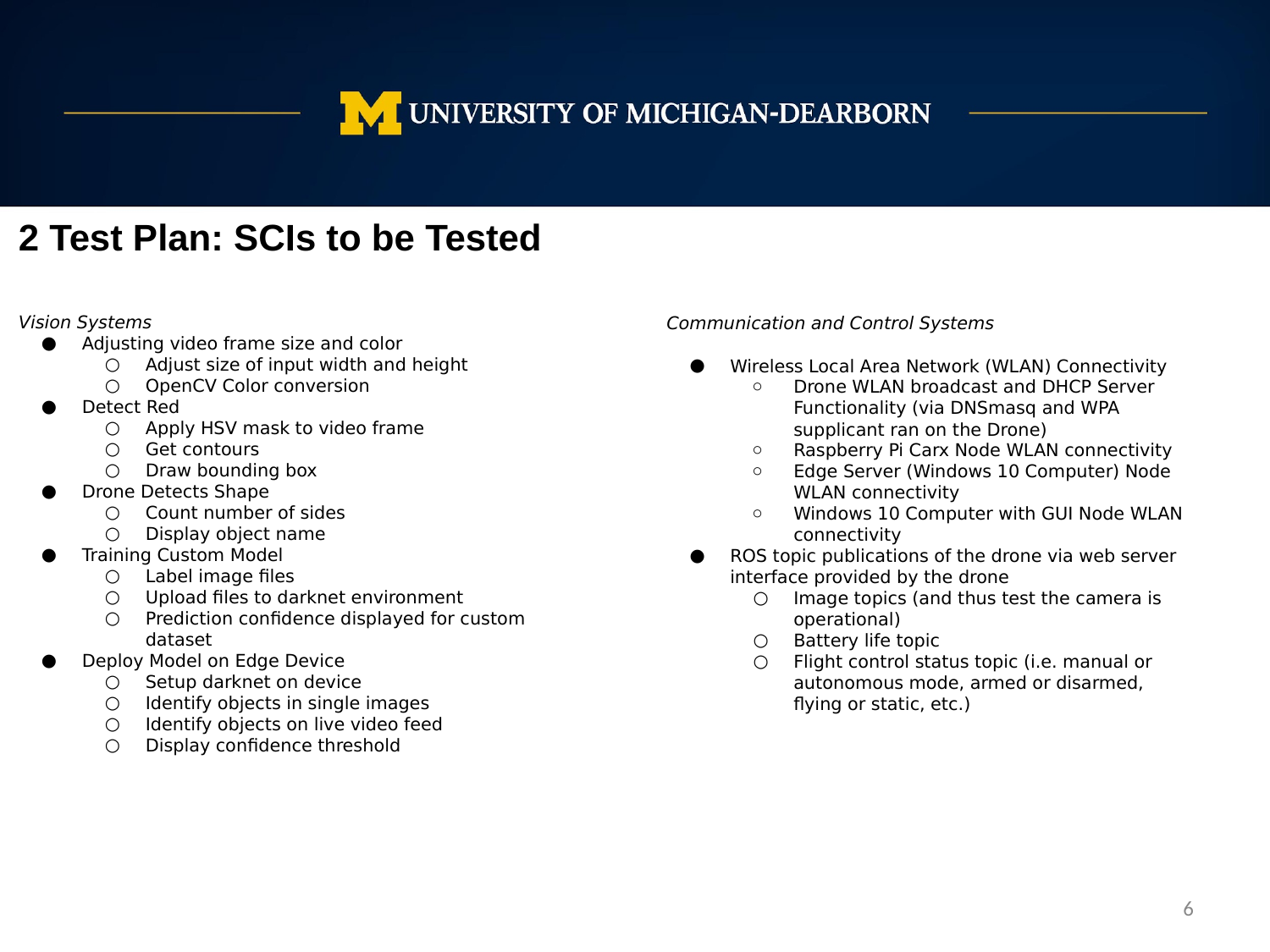

2 Test Plan: SCIs to be Tested

Vision Systems
Adjusting video frame size and color
Adjust size of input width and height
OpenCV Color conversion
Detect Red
Apply HSV mask to video frame
Get contours
Draw bounding box
Drone Detects Shape
Count number of sides
Display object name
Training Custom Model
Label image files
Upload files to darknet environment
Prediction confidence displayed for custom dataset
Deploy Model on Edge Device
Setup darknet on device
Identify objects in single images
Identify objects on live video feed
Display confidence threshold
Communication and Control Systems

Wireless Local Area Network (WLAN) Connectivity
Drone WLAN broadcast and DHCP Server Functionality (via DNSmasq and WPA supplicant ran on the Drone)
Raspberry Pi Carx Node WLAN connectivity
Edge Server (Windows 10 Computer) Node WLAN connectivity
Windows 10 Computer with GUI Node WLAN connectivity
ROS topic publications of the drone via web server interface provided by the drone
Image topics (and thus test the camera is operational)
Battery life topic
Flight control status topic (i.e. manual or autonomous mode, armed or disarmed, flying or static, etc.)
6